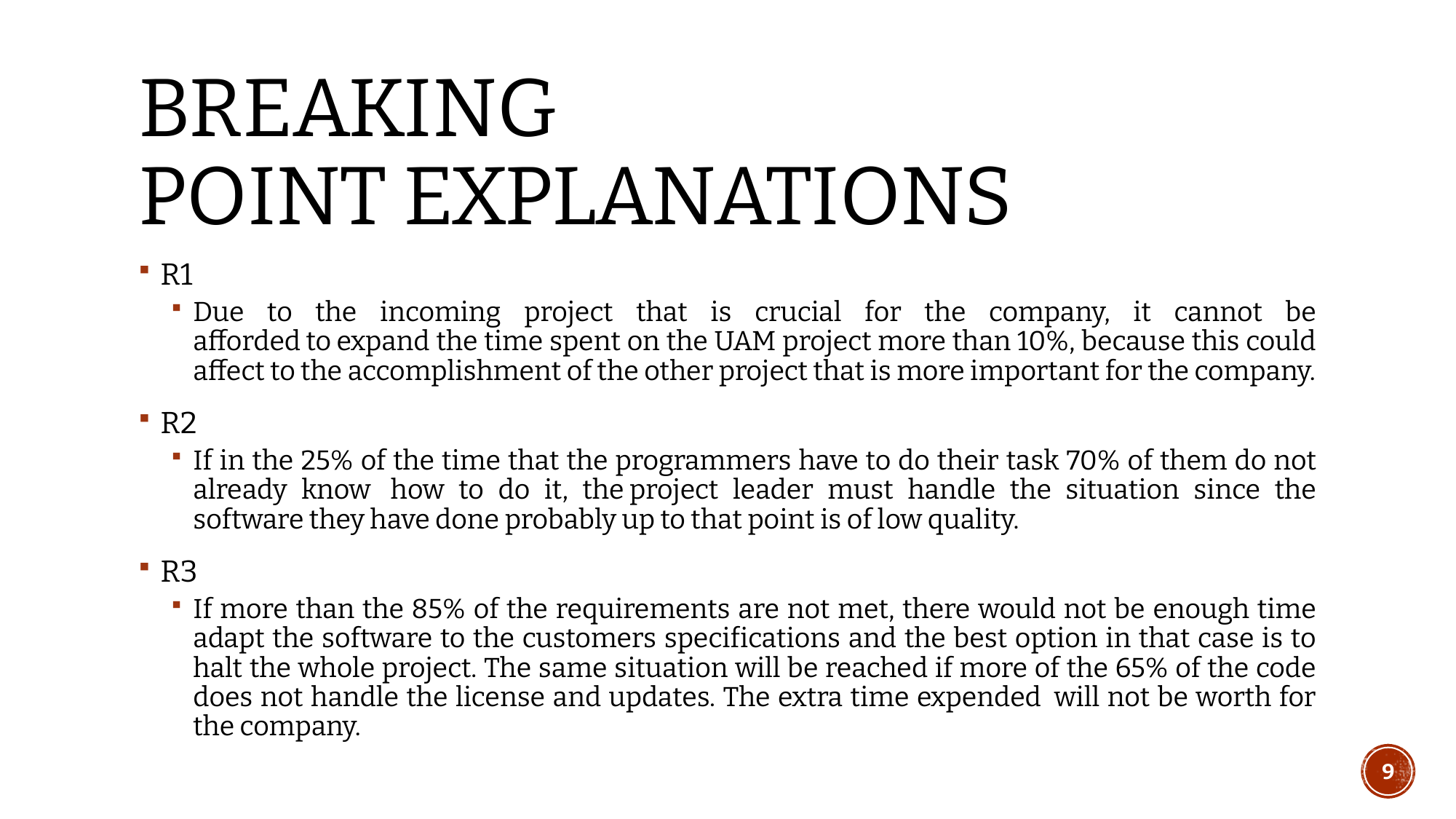

# BREAKING POINT EXPLANATIONS
R1
Due to the incoming project that is crucial for the company, it cannot be afforded to expand the time spent on the UAM project more than 10%, because this could affect to the accomplishment of the other project that is more important for the company.
R2
If in the 25% of the time that the programmers have to do their task 70% of them do not already know  how to do it, the project leader must handle the situation since the software they have done probably up to that point is of low quality.
R3
If more than the 85% of the requirements are not met, there would not be enough time adapt the software to the customers specifications and the best option in that case is to halt the whole project. The same situation will be reached if more of the 65% of the code does not handle the license and updates. The extra time expended  will not be worth for the company.
9